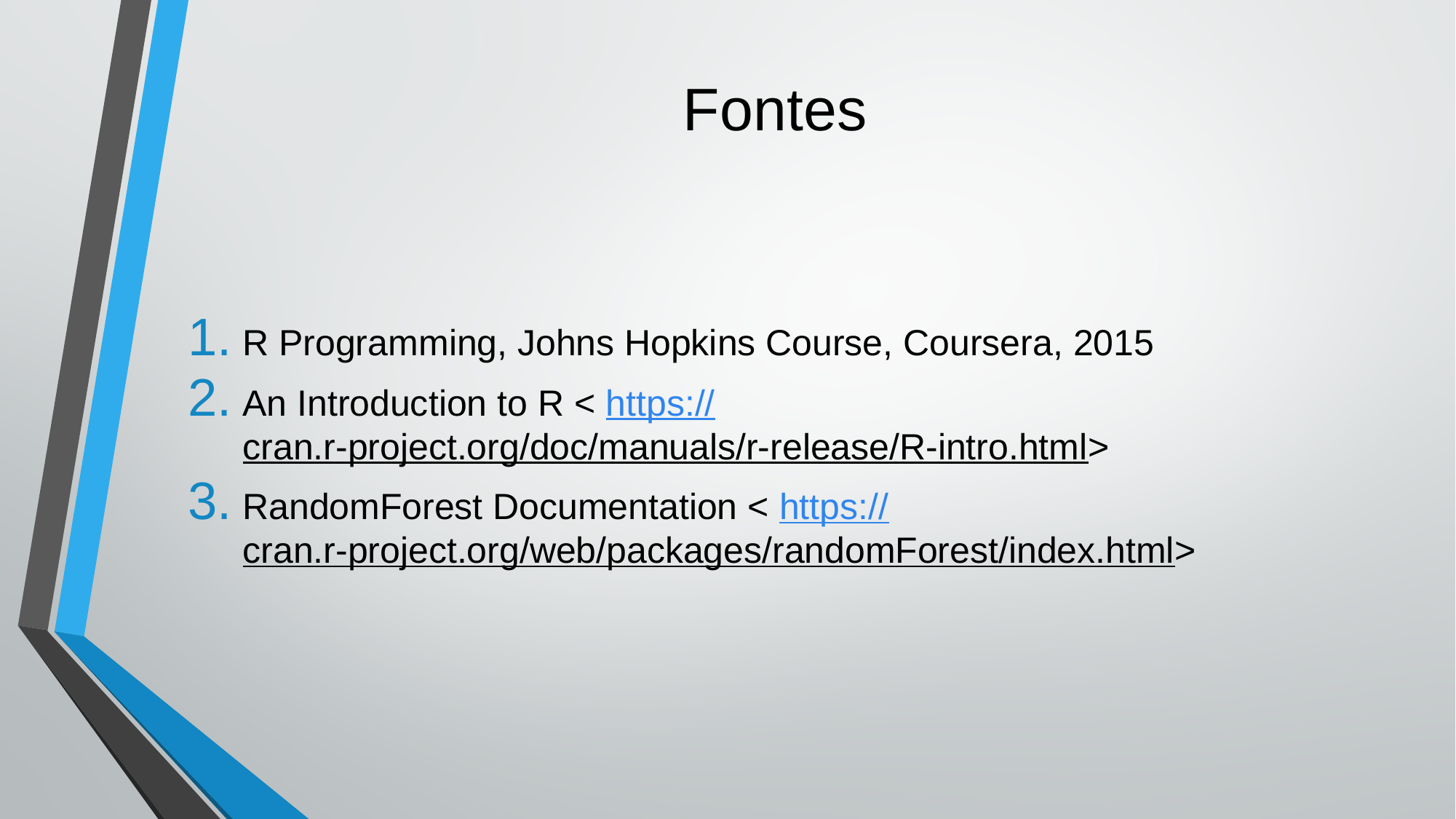

# Fontes
R Programming, Johns Hopkins Course, Coursera, 2015
An Introduction to R < https://cran.r-project.org/doc/manuals/r-release/R-intro.html>
RandomForest Documentation < https://cran.r-project.org/web/packages/randomForest/index.html>